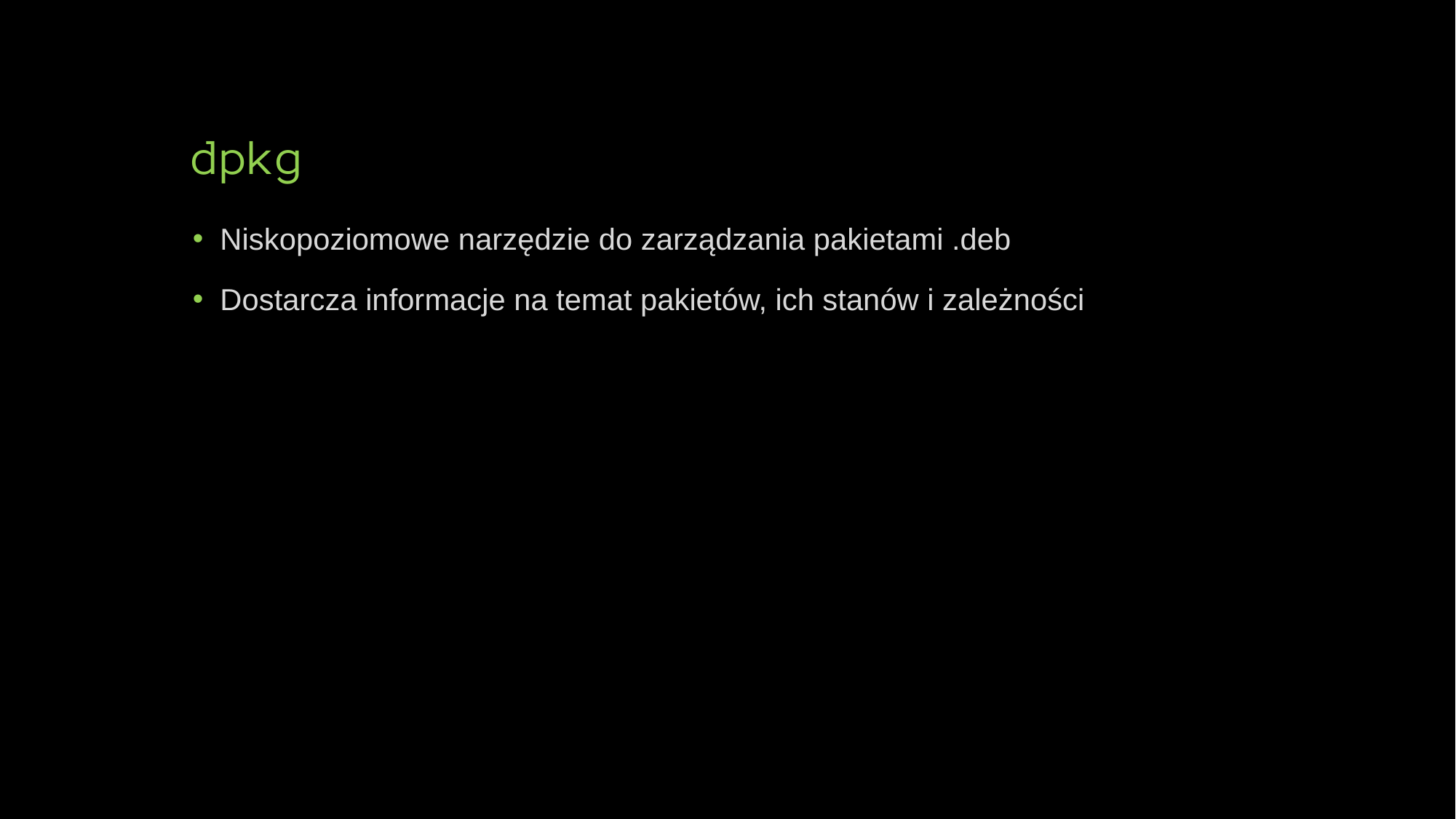

# dpkg
Niskopoziomowe narzędzie do zarządzania pakietami .deb
Dostarcza informacje na temat pakietów, ich stanów i zależności